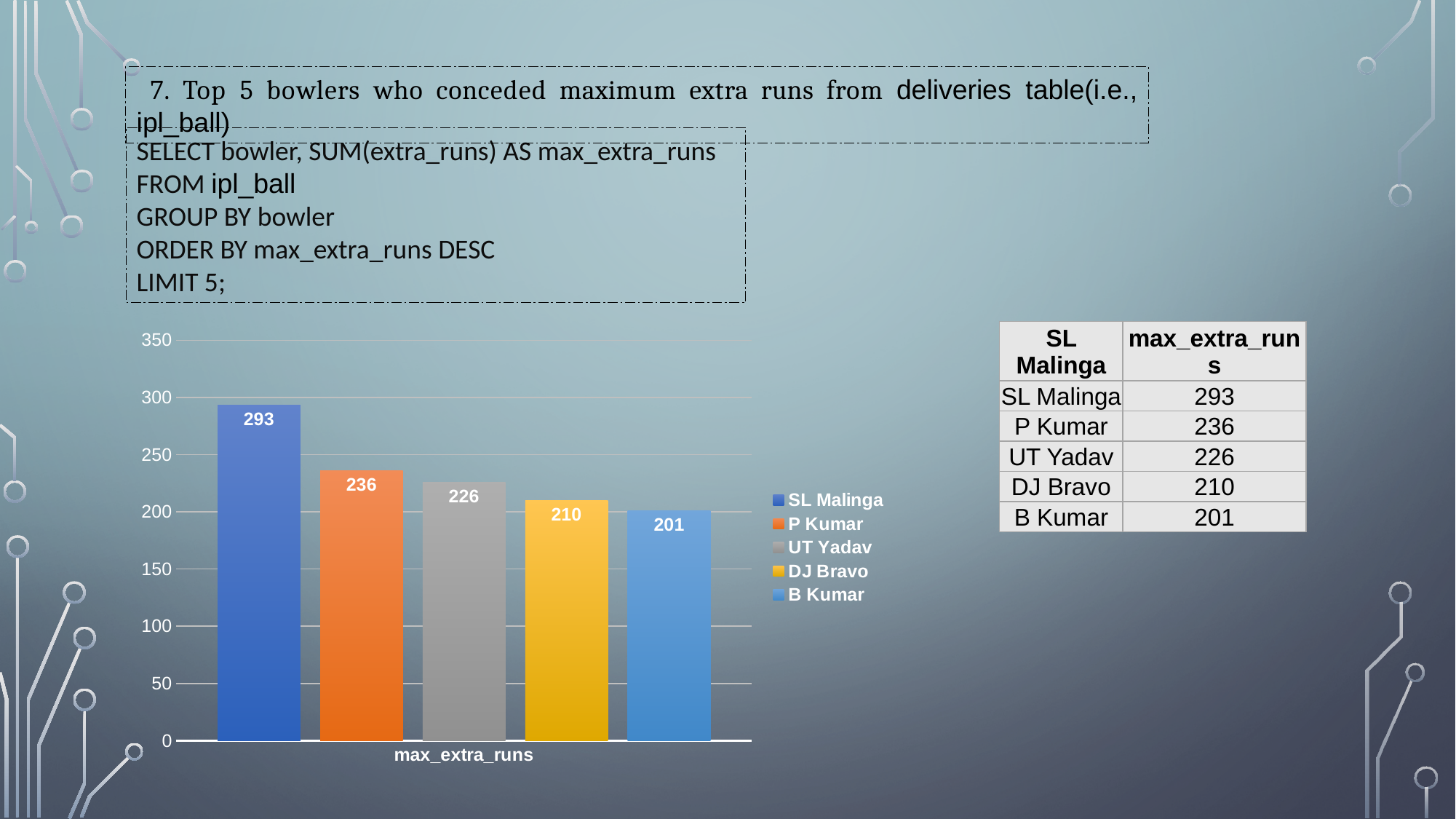

7. Top 5 bowlers who conceded maximum extra runs from deliveries table(i.e., ipl_ball)
SELECT bowler, SUM(extra_runs) AS max_extra_runs
FROM ipl_ball
GROUP BY bowler
ORDER BY max_extra_runs DESC
LIMIT 5;

### Chart

| Category | SL Malinga | P Kumar | UT Yadav | DJ Bravo | B Kumar |
|---|---|---|---|---|---|
| max_extra_runs | 293.0 | 236.0 | 226.0 | 210.0 | 201.0 |
| SL Malinga | max\_extra\_runs |
| --- | --- |
| SL Malinga | 293 |
| P Kumar | 236 |
| UT Yadav | 226 |
| DJ Bravo | 210 |
| B Kumar | 201 |